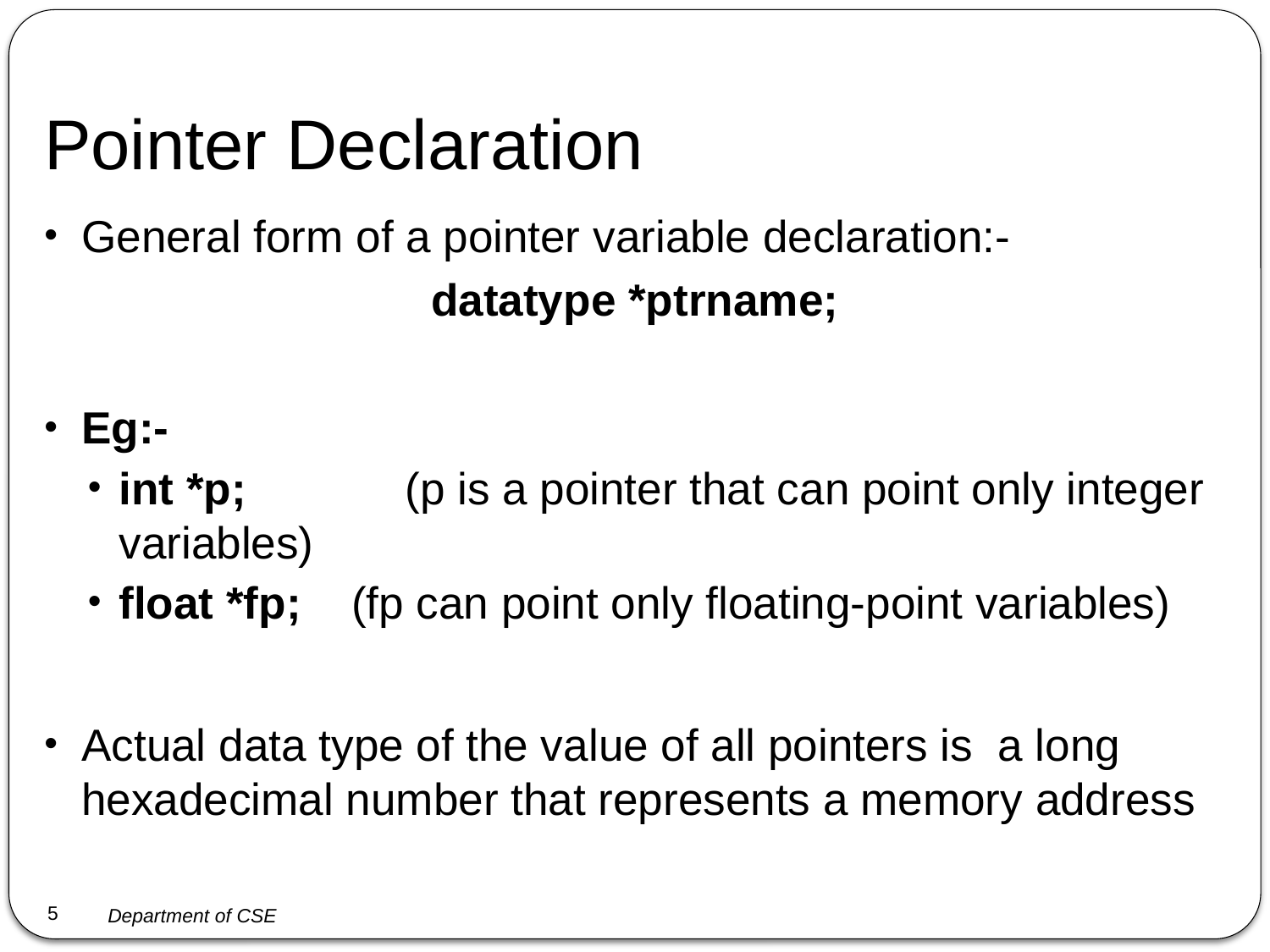

# Pointer Declaration
General form of a pointer variable declaration:-
datatype *ptrname;

Eg:-
int *p; 	   (p is a pointer that can point only integer variables)
float *fp;    (fp can point only floating-point variables)

Actual data type of the value of all pointers is  a long hexadecimal number that represents a memory address
5
Department of CSE